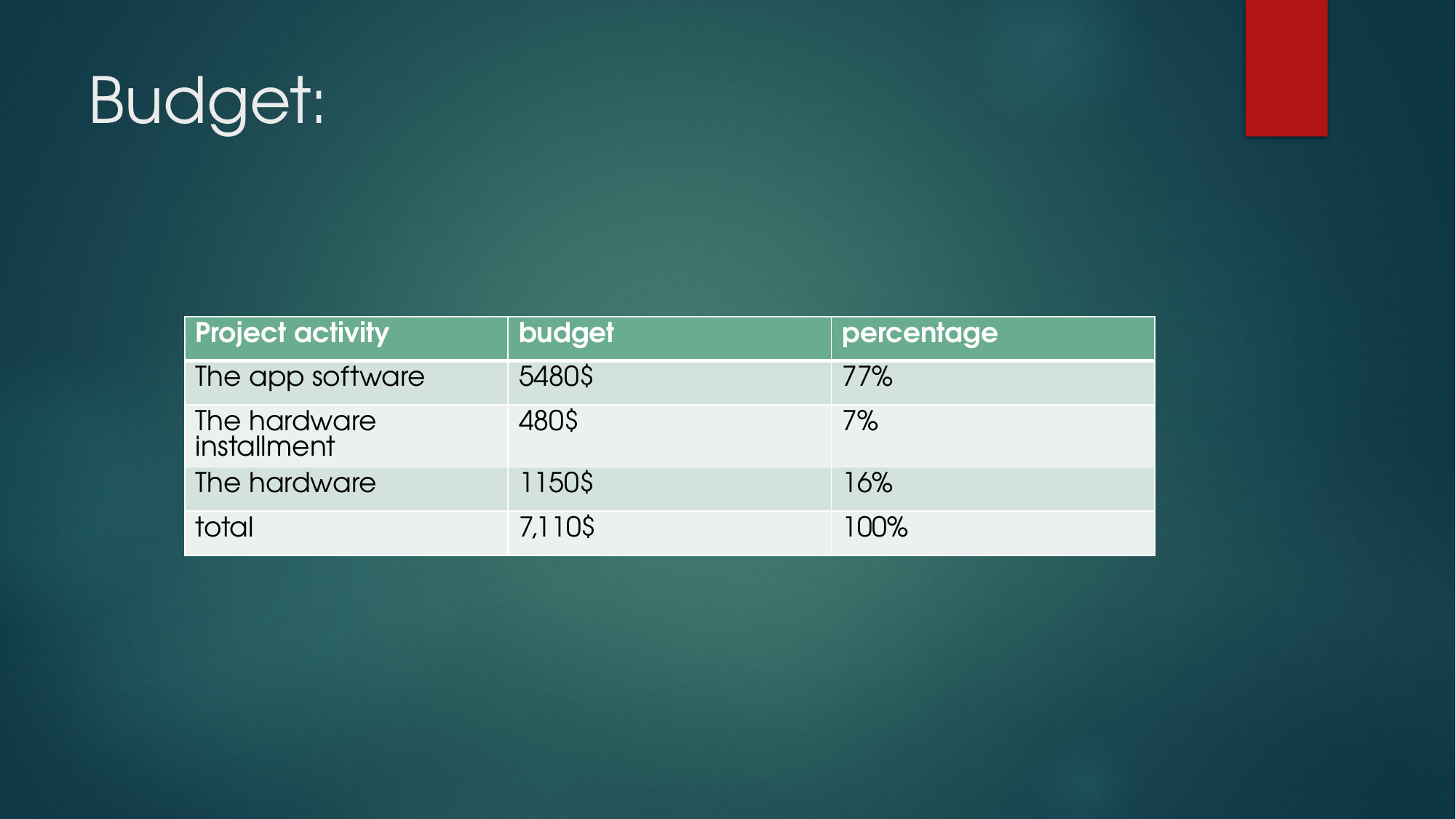

# Budget:
| Project activity | budget | percentage |
| --- | --- | --- |
| The app software | 5480$ | 77% |
| The hardware installment | 480$ | 7% |
| The hardware | 1150$ | 16% |
| total | 7,110$ | 100% |